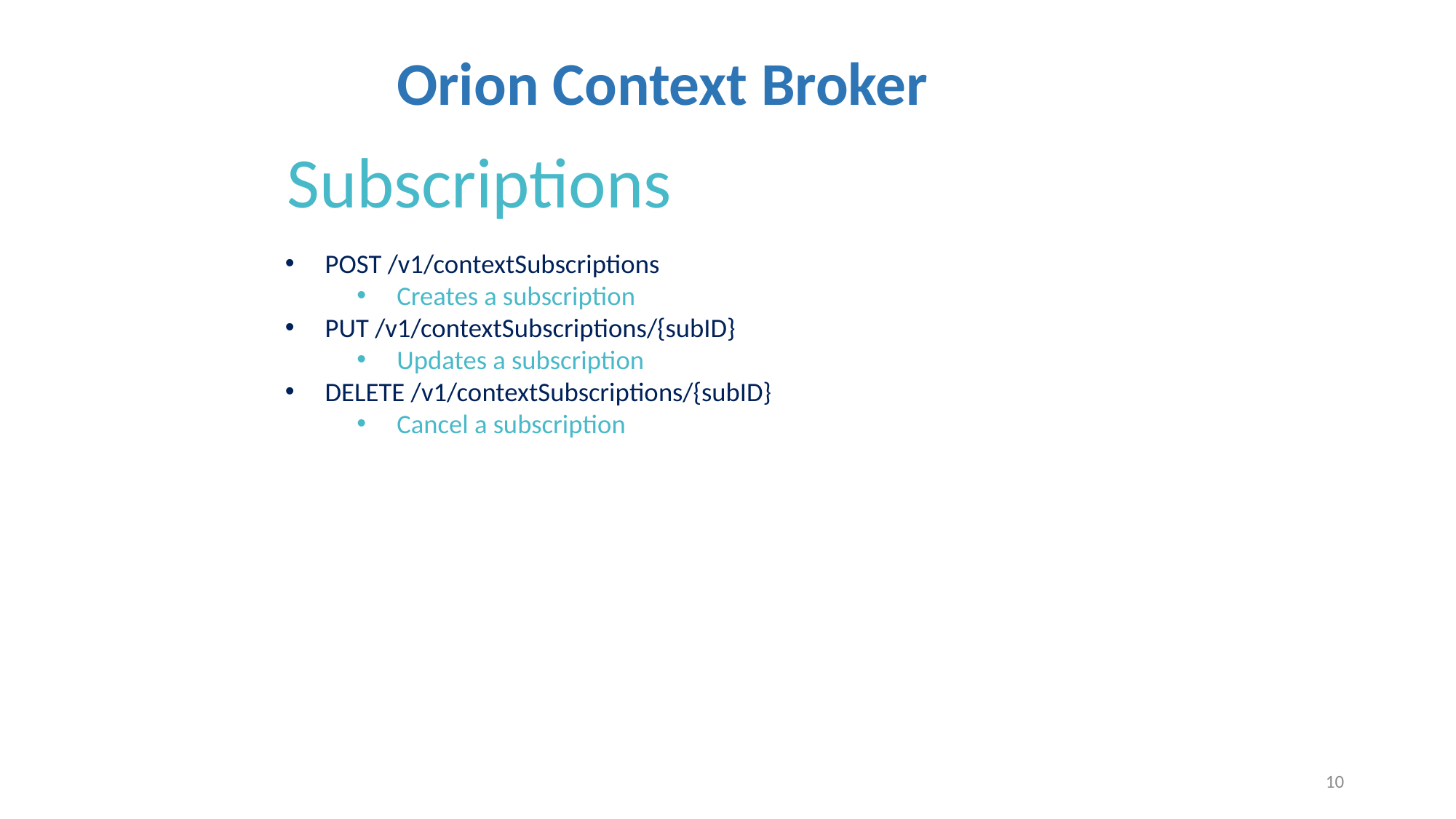

Orion Context Broker
Subscriptions
POST /v1/contextSubscriptions
Creates a subscription
PUT /v1/contextSubscriptions/{subID}
Updates a subscription
DELETE /v1/contextSubscriptions/{subID}
Cancel a subscription

10